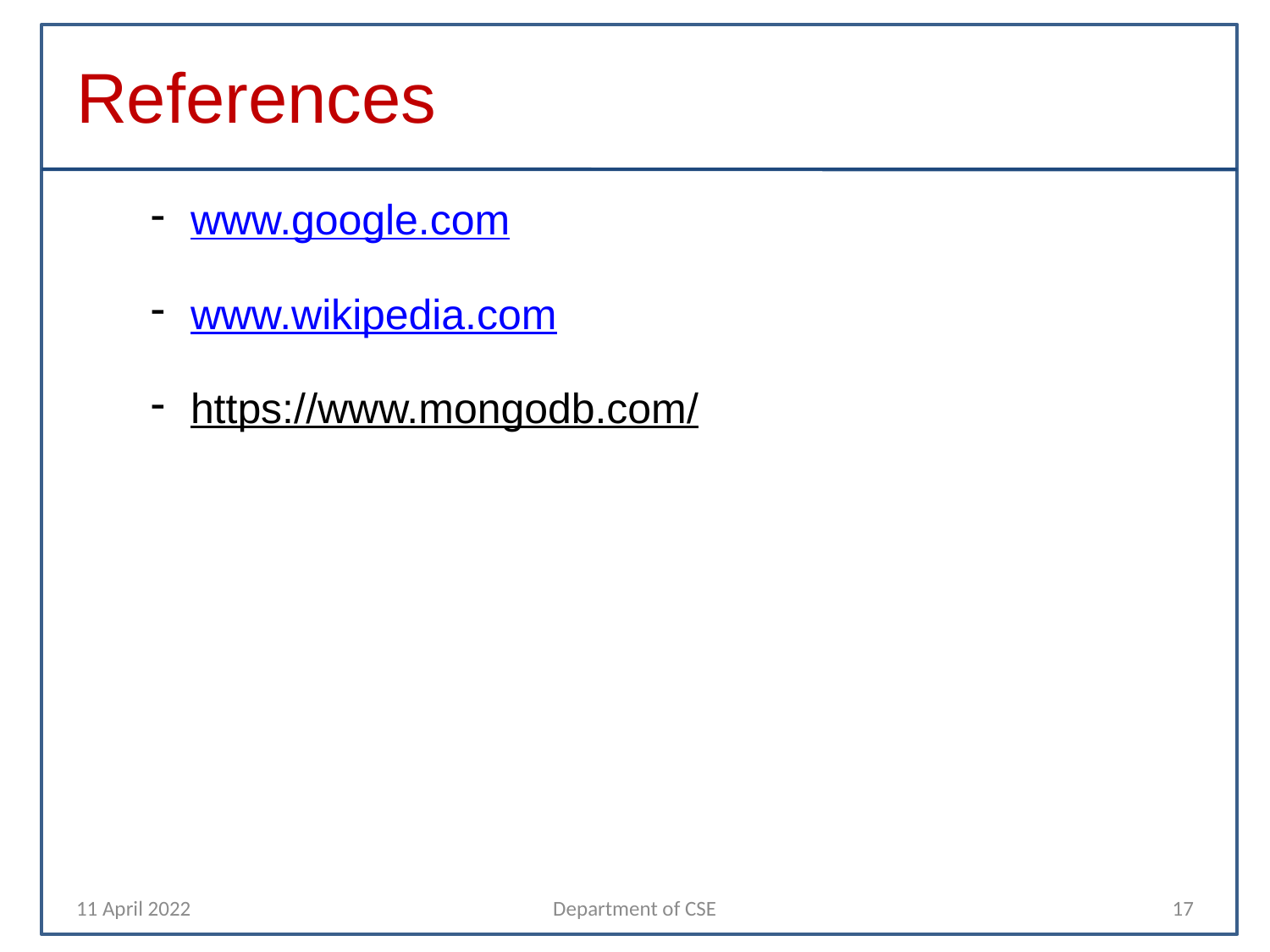

References
|  | www.google.com www.wikipedia.com https://www.mongodb.com/ |
| --- | --- |
|  |  |
|  |  |
|  |  |
11 April 2022
Department of CSE
17